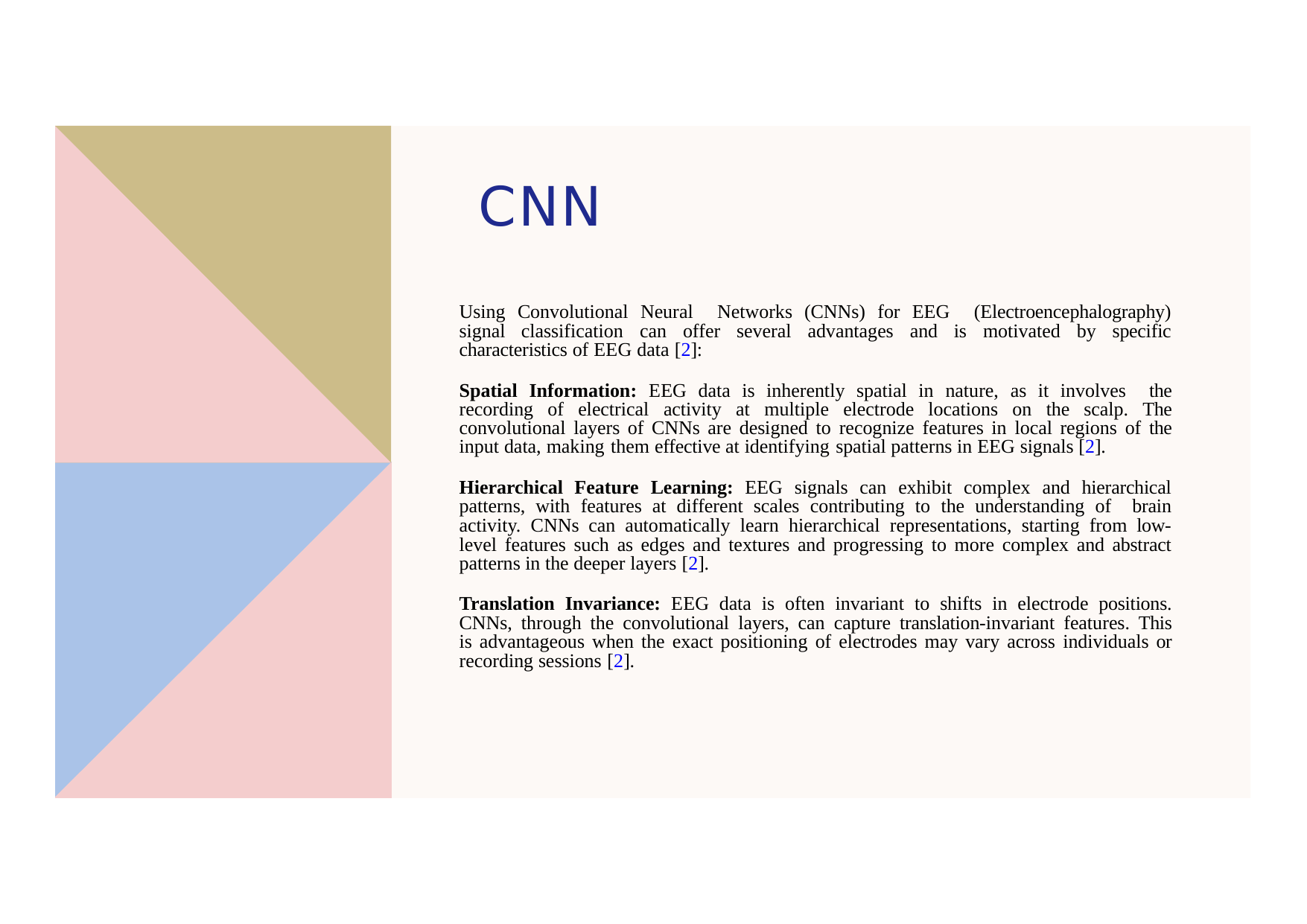

# CNN
Using Convolutional Neural  Networks (CNNs) for EEG  (Electroencephalography) signal  classification  can  offer  several  advantages  and  is  motivated  by  specific characteristics of EEG data [2]:

Spatial Information: EEG data is inherently spatial in nature, as it involves  the recording  of  electrical  activity  at  multiple  electrode  locations  on  the  scalp.  The convolutional layers of CNNs are designed to recognize features in local regions of the input data, making them effective at identifying spatial patterns in EEG signals [2].

Hierarchical Feature Learning: EEG signals can exhibit complex and hierarchical patterns, with features at different scales contributing to the understanding of  brain activity. CNNs can automatically learn hierarchical representations, starting from low- level features such as edges and textures and progressing to more complex and abstract patterns in the deeper layers [2].

Translation Invariance: EEG data is often invariant to shifts in electrode positions. CNNs, through the convolutional layers, can capture translation-invariant features. This is advantageous when the exact positioning of electrodes may vary across individuals or recording sessions [2].